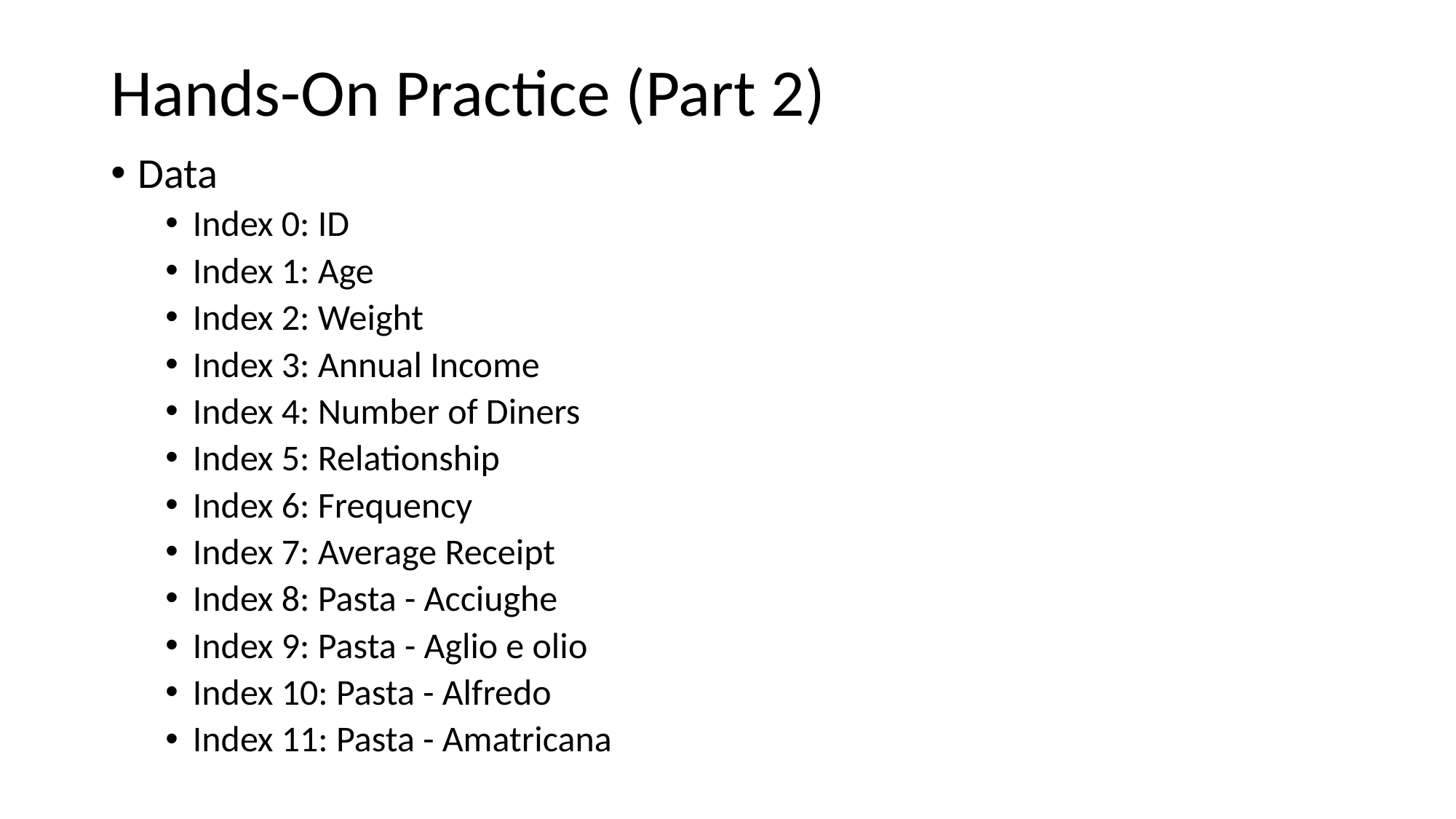

# Hands-On Practice (Part 2)
Data
Index 0: ID
Index 1: Age
Index 2: Weight
Index 3: Annual Income
Index 4: Number of Diners
Index 5: Relationship
Index 6: Frequency
Index 7: Average Receipt
Index 8: Pasta - Acciughe
Index 9: Pasta - Aglio e olio
Index 10: Pasta - Alfredo
Index 11: Pasta - Amatricana